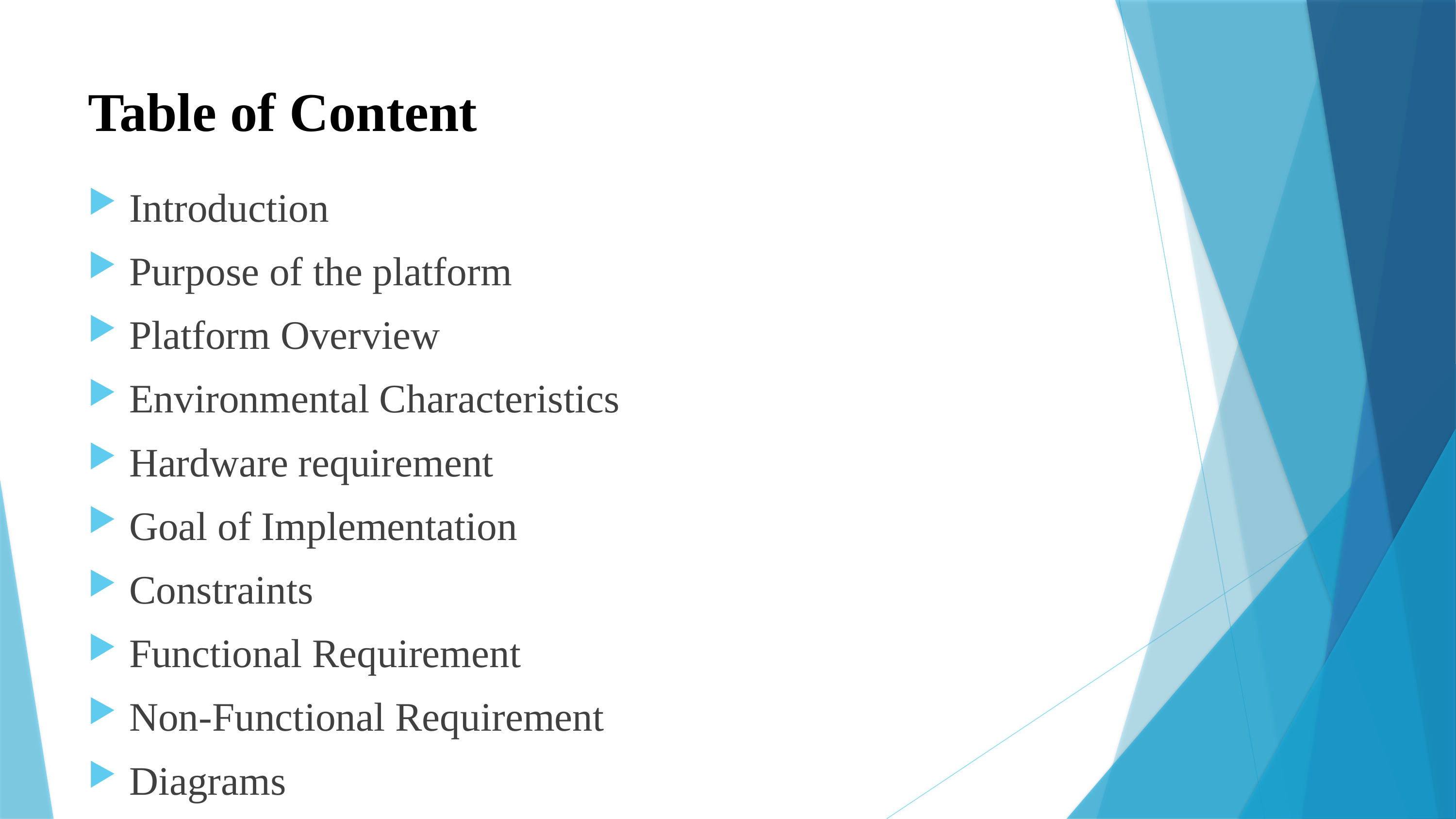

# Table of Content
Introduction
Purpose of the platform
Platform Overview
Environmental Characteristics
Hardware requirement
Goal of Implementation
Constraints
Functional Requirement
Non-Functional Requirement
Diagrams